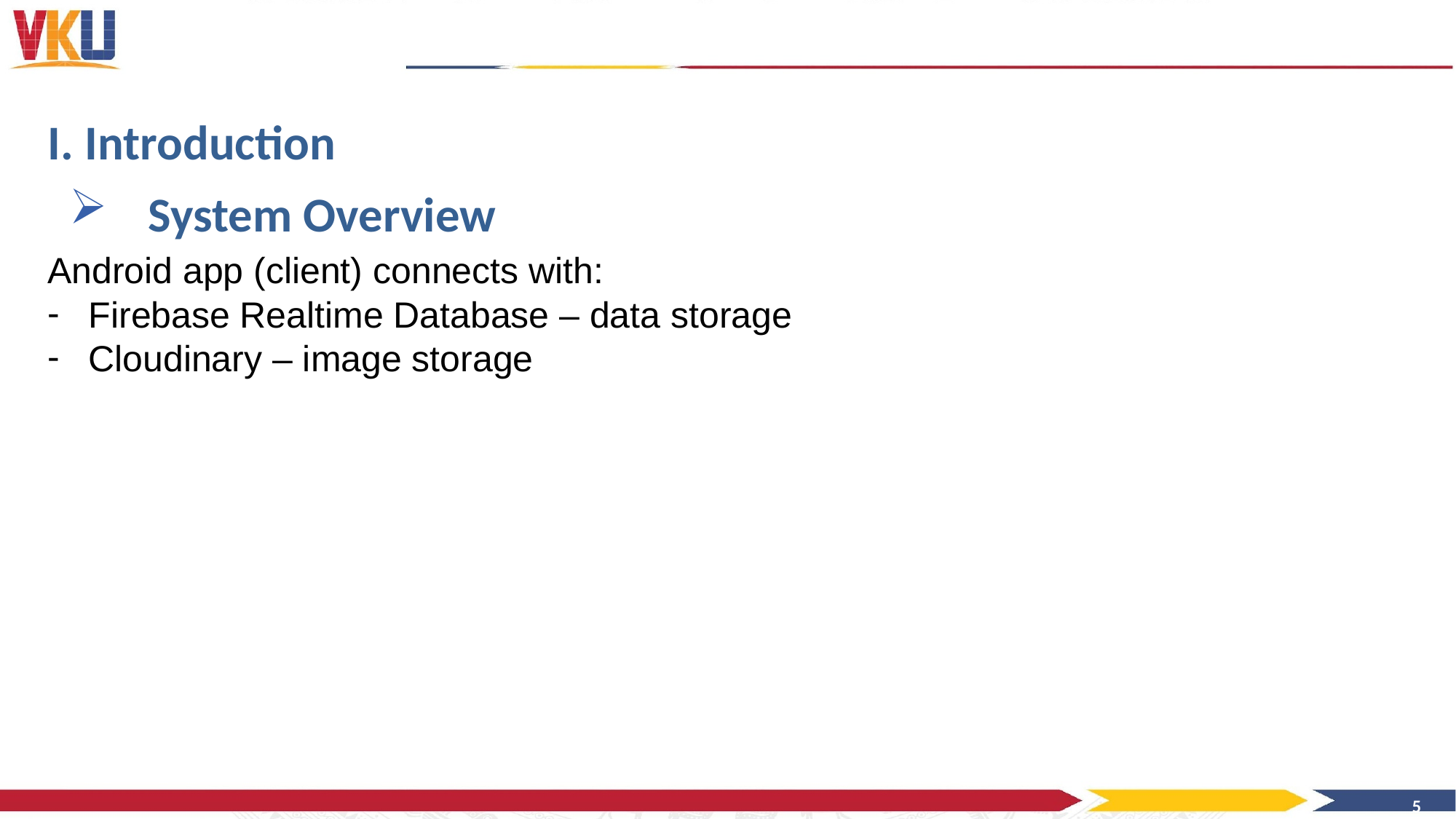

I. Introduction
 System Overview

Android app (client) connects with:
Firebase Realtime Database – data storage
Cloudinary – image storage

5